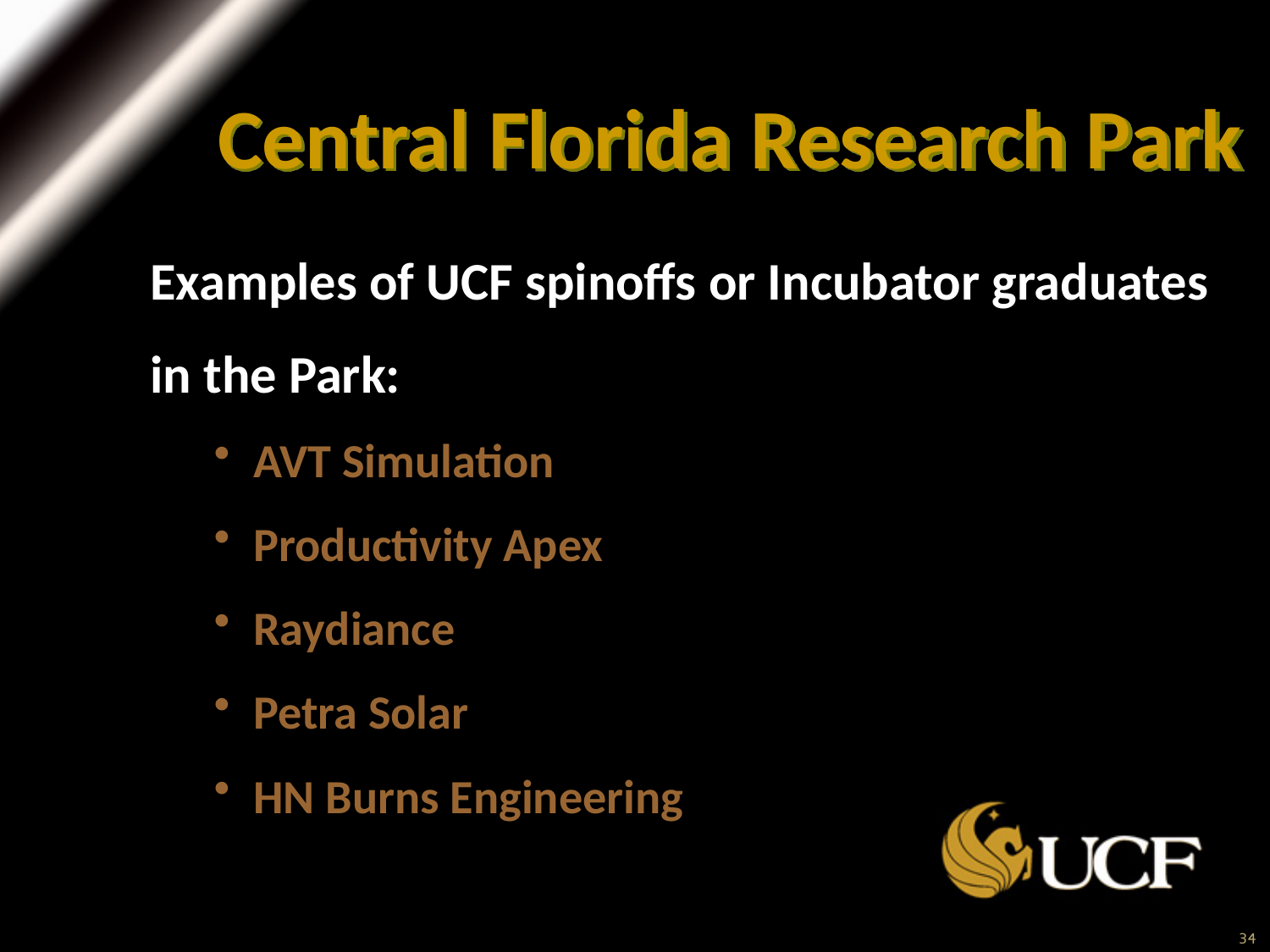

Central Florida Research Park
Examples of UCF spinoffs or Incubator graduates
in the Park:
AVT Simulation
Productivity Apex
Raydiance
Petra Solar
HN Burns Engineering

34